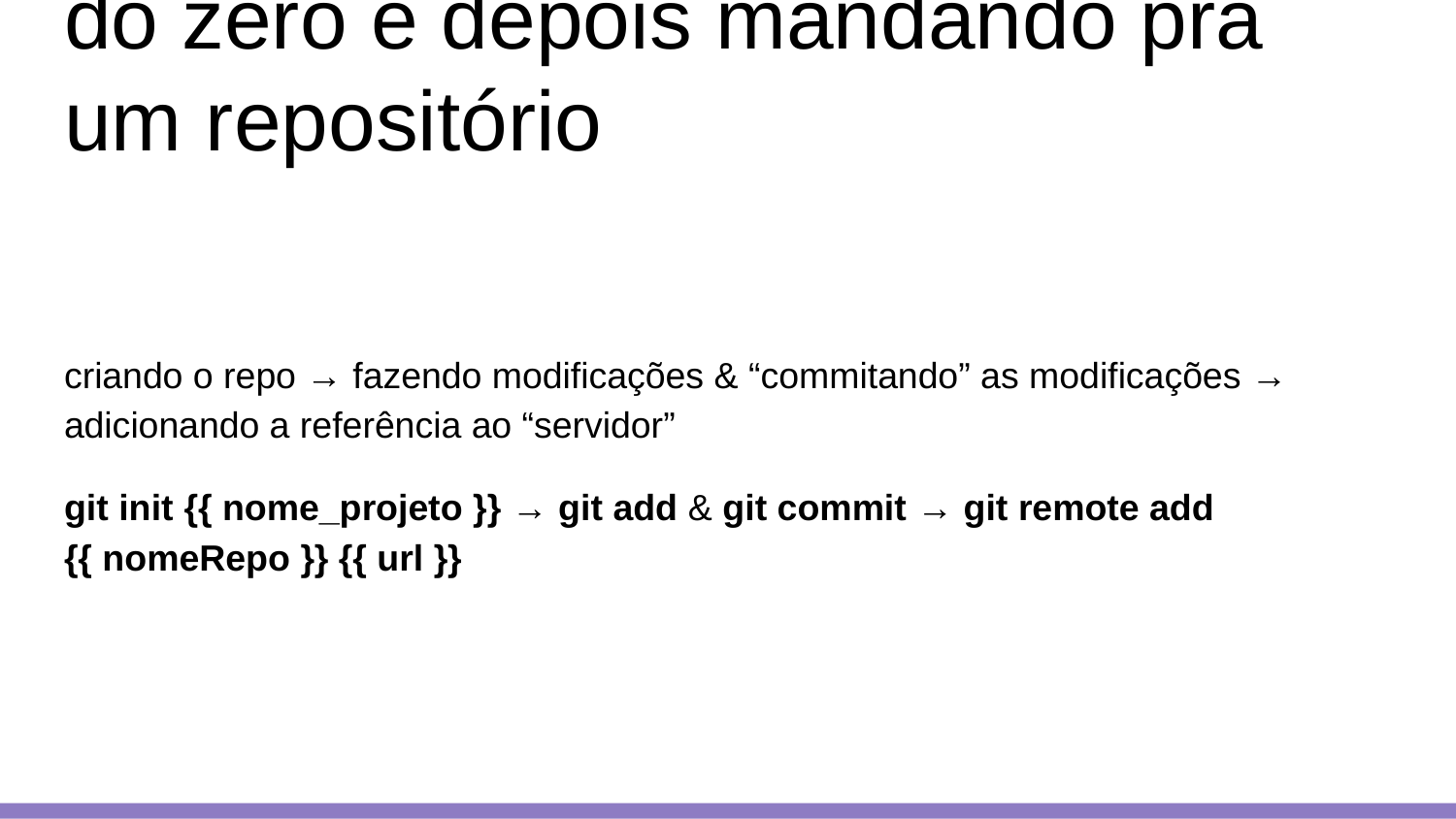

# do zero e depois mandando pra um repositório
criando o repo → fazendo modificações & “commitando” as modificações → adicionando a referência ao “servidor”
git init {{ nome_projeto }} → git add & git commit → git remote add {{ nomeRepo }} {{ url }}